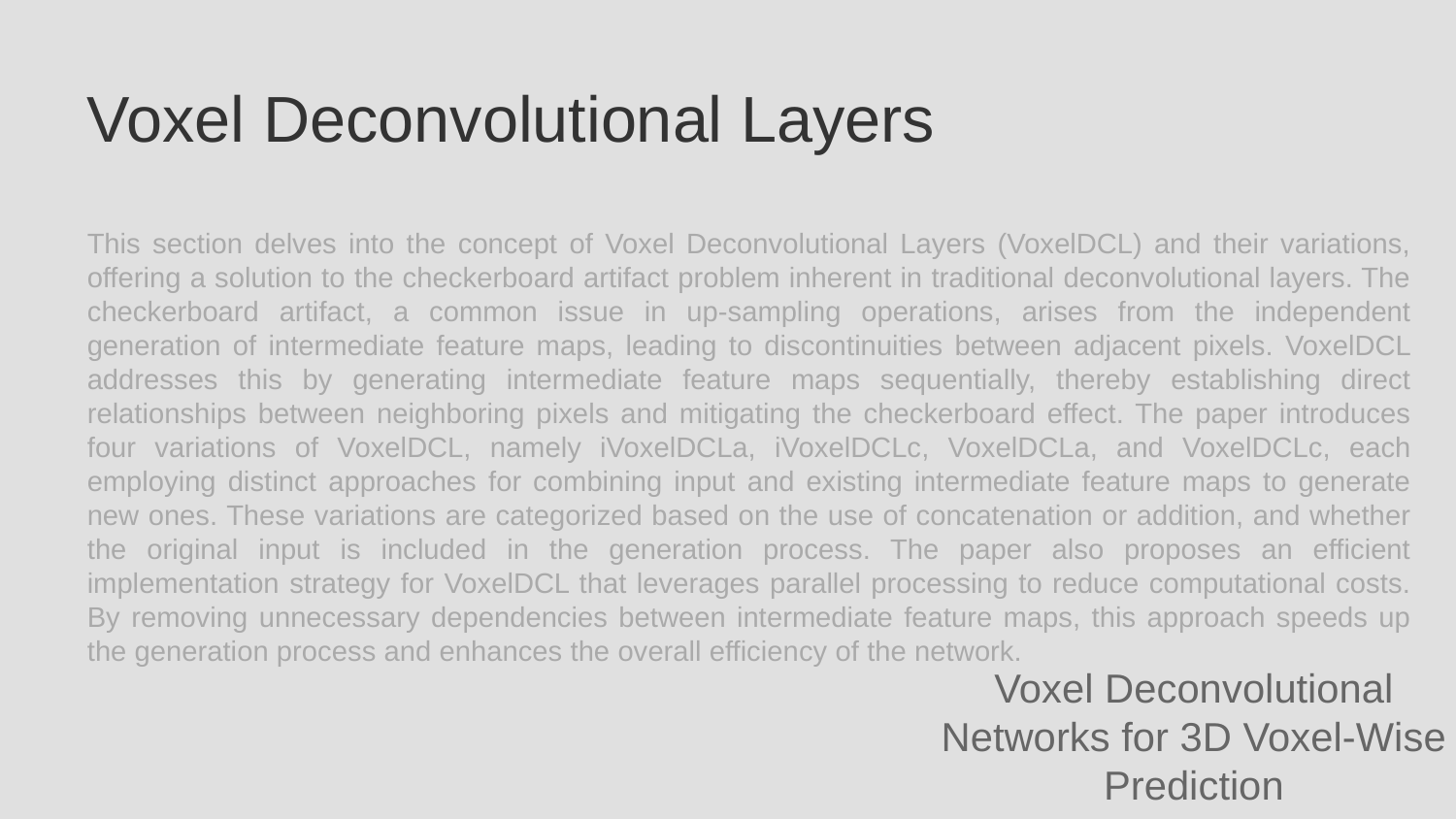

Voxel Deconvolutional Layers
This section delves into the concept of Voxel Deconvolutional Layers (VoxelDCL) and their variations, offering a solution to the checkerboard artifact problem inherent in traditional deconvolutional layers. The checkerboard artifact, a common issue in up-sampling operations, arises from the independent generation of intermediate feature maps, leading to discontinuities between adjacent pixels. VoxelDCL addresses this by generating intermediate feature maps sequentially, thereby establishing direct relationships between neighboring pixels and mitigating the checkerboard effect. The paper introduces four variations of VoxelDCL, namely iVoxelDCLa, iVoxelDCLc, VoxelDCLa, and VoxelDCLc, each employing distinct approaches for combining input and existing intermediate feature maps to generate new ones. These variations are categorized based on the use of concatenation or addition, and whether the original input is included in the generation process. The paper also proposes an efficient implementation strategy for VoxelDCL that leverages parallel processing to reduce computational costs. By removing unnecessary dependencies between intermediate feature maps, this approach speeds up the generation process and enhances the overall efficiency of the network.
Voxel Deconvolutional Networks for 3D Voxel-Wise Prediction